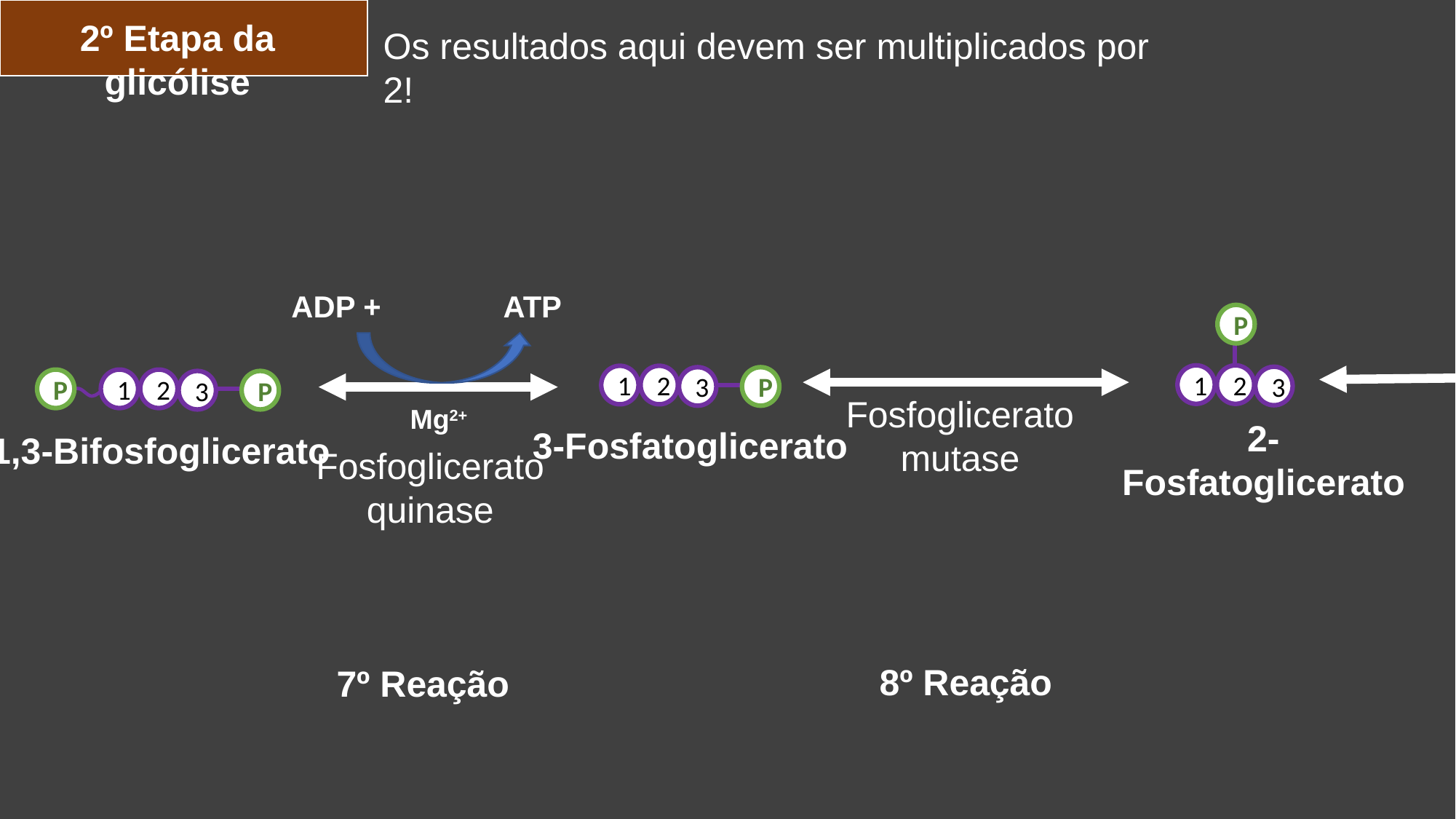

2º Etapa da glicólise
Os resultados aqui devem ser multiplicados por 2!
ADP +
ATP
P
1
2
3

1
2
3
P
P

1
2
3
P
Fosfoglicerato mutase
Mg2+
2-Fosfatoglicerato
3-Fosfatoglicerato
1,3-Bifosfoglicerato
Fosfoglicerato quinase
8º Reação
7º Reação